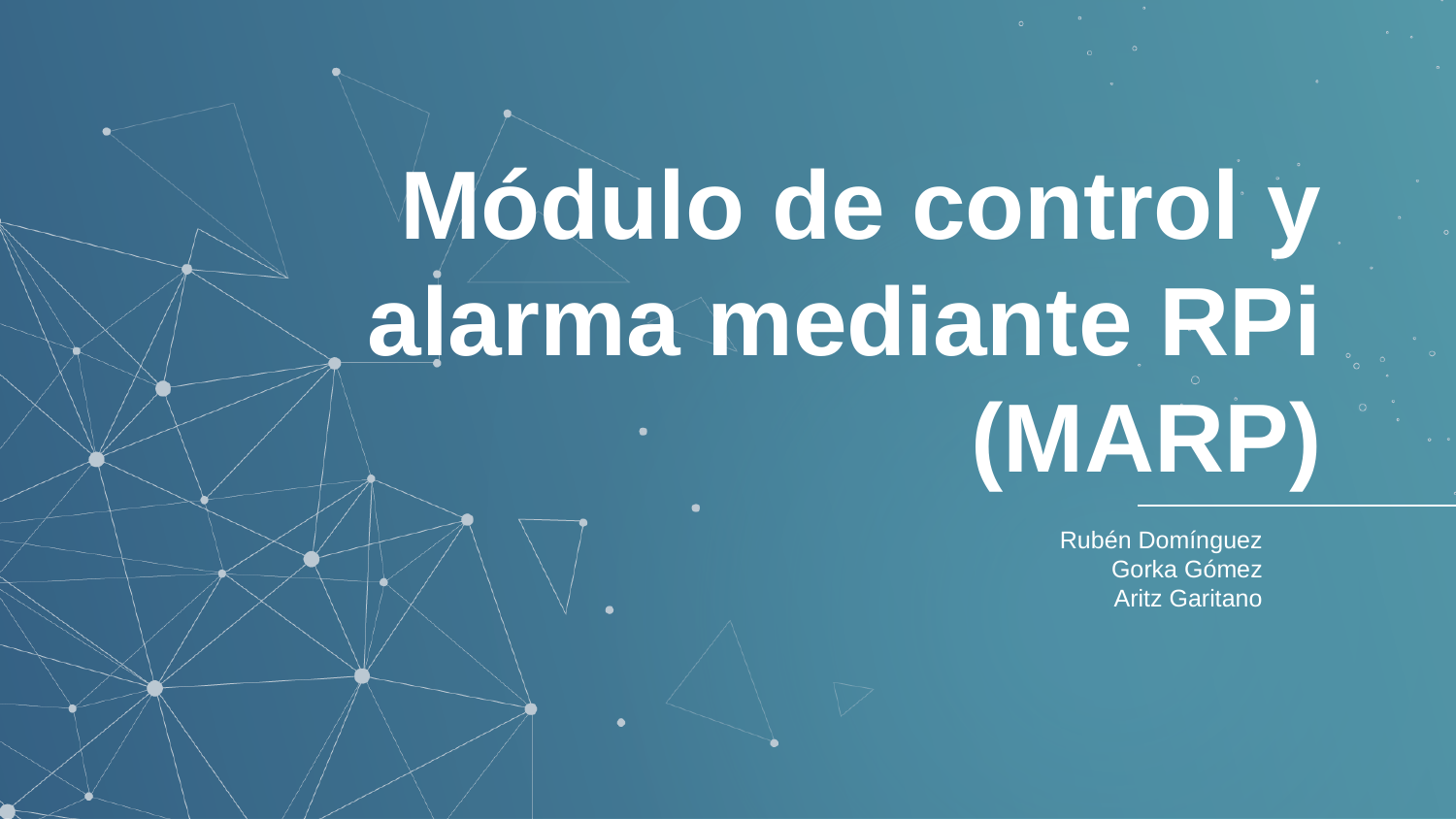

# Módulo de control y alarma mediante RPi (MARP)
Rubén Domínguez
Gorka Gómez
Aritz Garitano